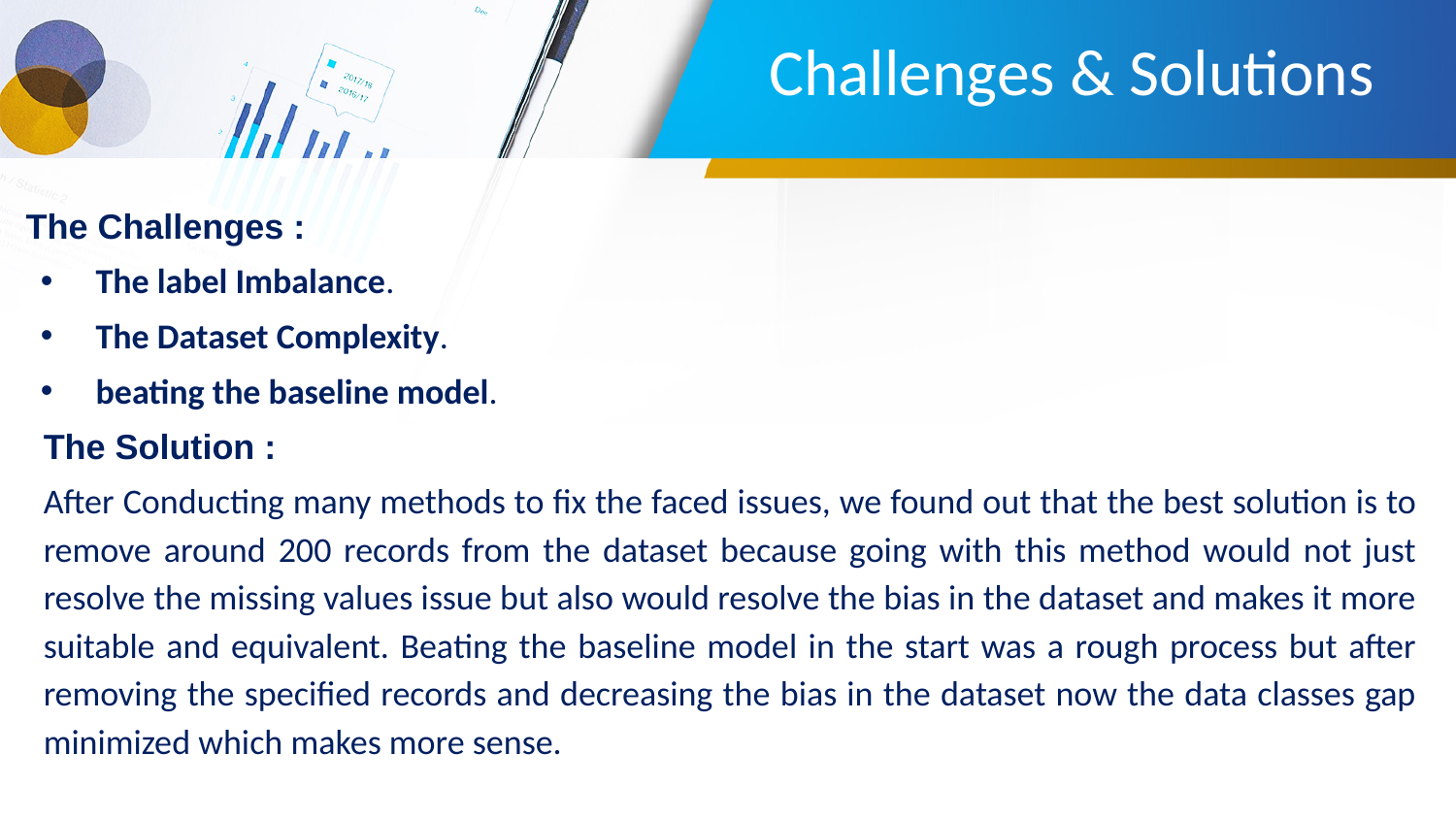

# Challenges & Solutions
The Challenges :
The label Imbalance.
The Dataset Complexity.
beating the baseline model.
The Solution :
After Conducting many methods to fix the faced issues, we found out that the best solution is to remove around 200 records from the dataset because going with this method would not just resolve the missing values issue but also would resolve the bias in the dataset and makes it more suitable and equivalent. Beating the baseline model in the start was a rough process but after removing the specified records and decreasing the bias in the dataset now the data classes gap minimized which makes more sense.